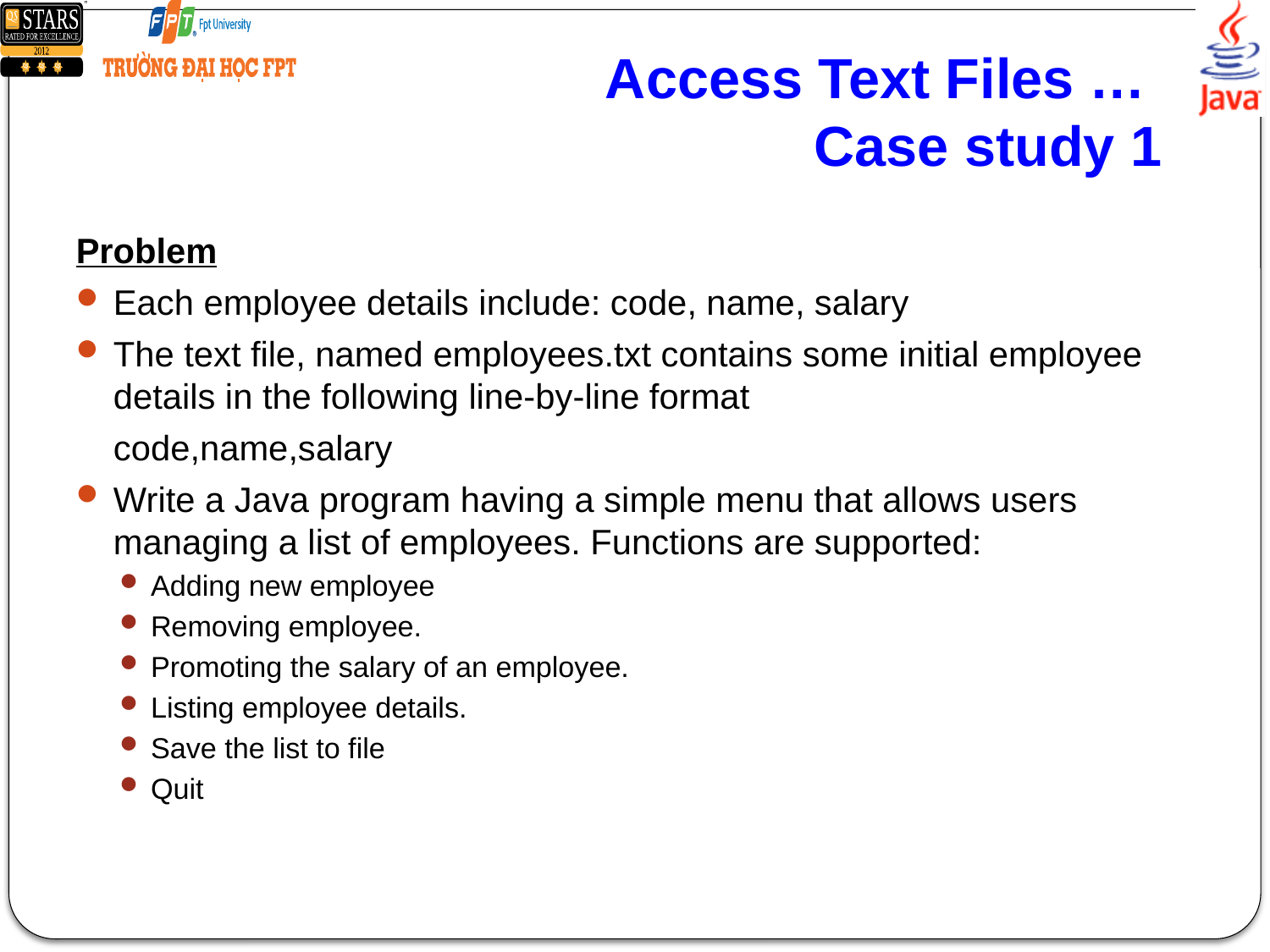

# Access Text Files … Case study 1
Problem
Each employee details include: code, name, salary
The text file, named employees.txt contains some initial employee details in the following line-by-line format
	code,name,salary
Write a Java program having a simple menu that allows users managing a list of employees. Functions are supported:
Adding new employee
Removing employee.
Promoting the salary of an employee.
Listing employee details.
Save the list to file
Quit